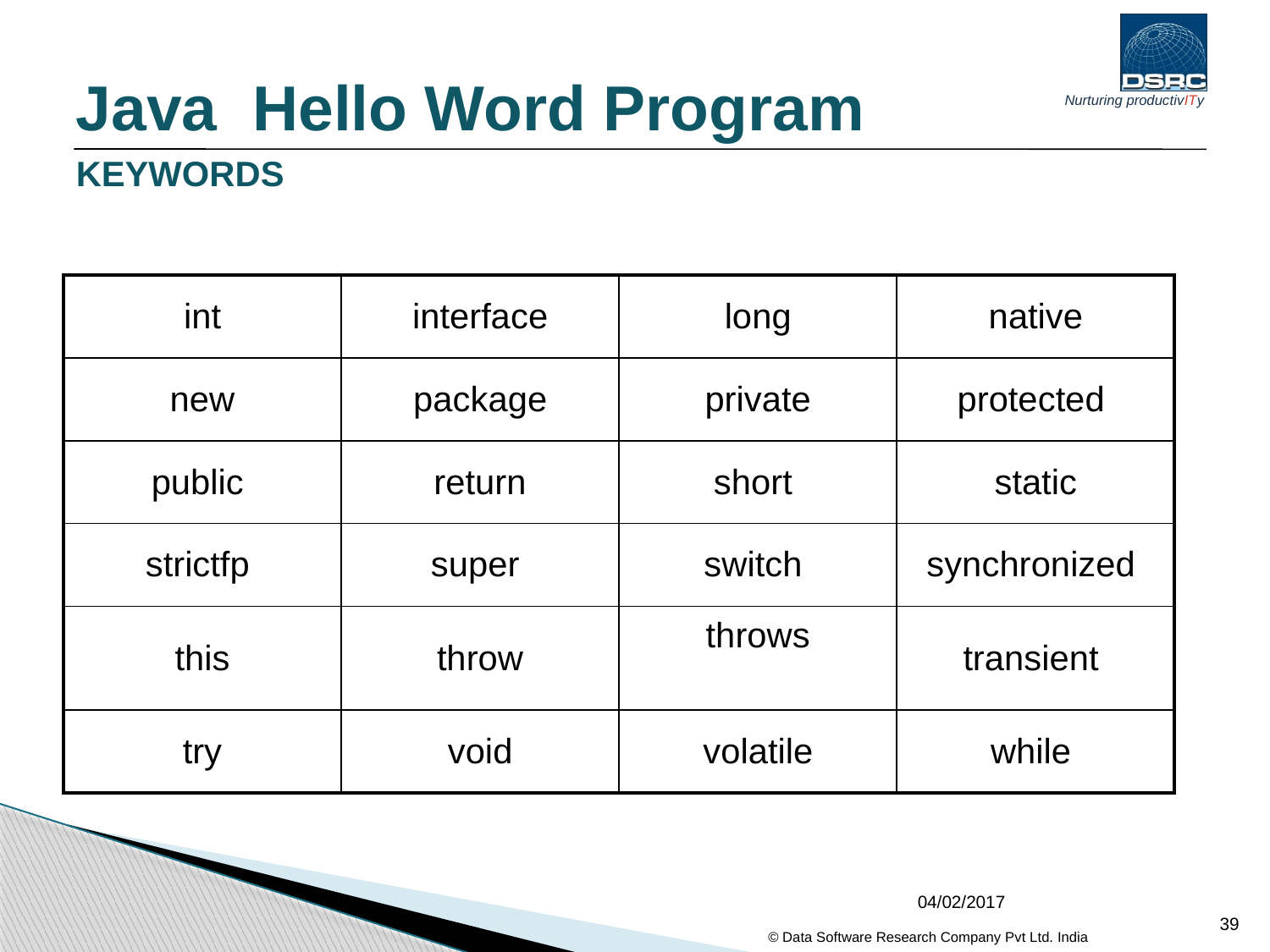

Java  Hello Word Program
# KEYWORDS
| int | interface | long | native |
| --- | --- | --- | --- |
| new | package | private | protected |
| public | return | short | static |
| strictfp | super | switch | synchronized |
| this | throw | throws | transient |
| try | void | volatile | while |
04/02/2017
39